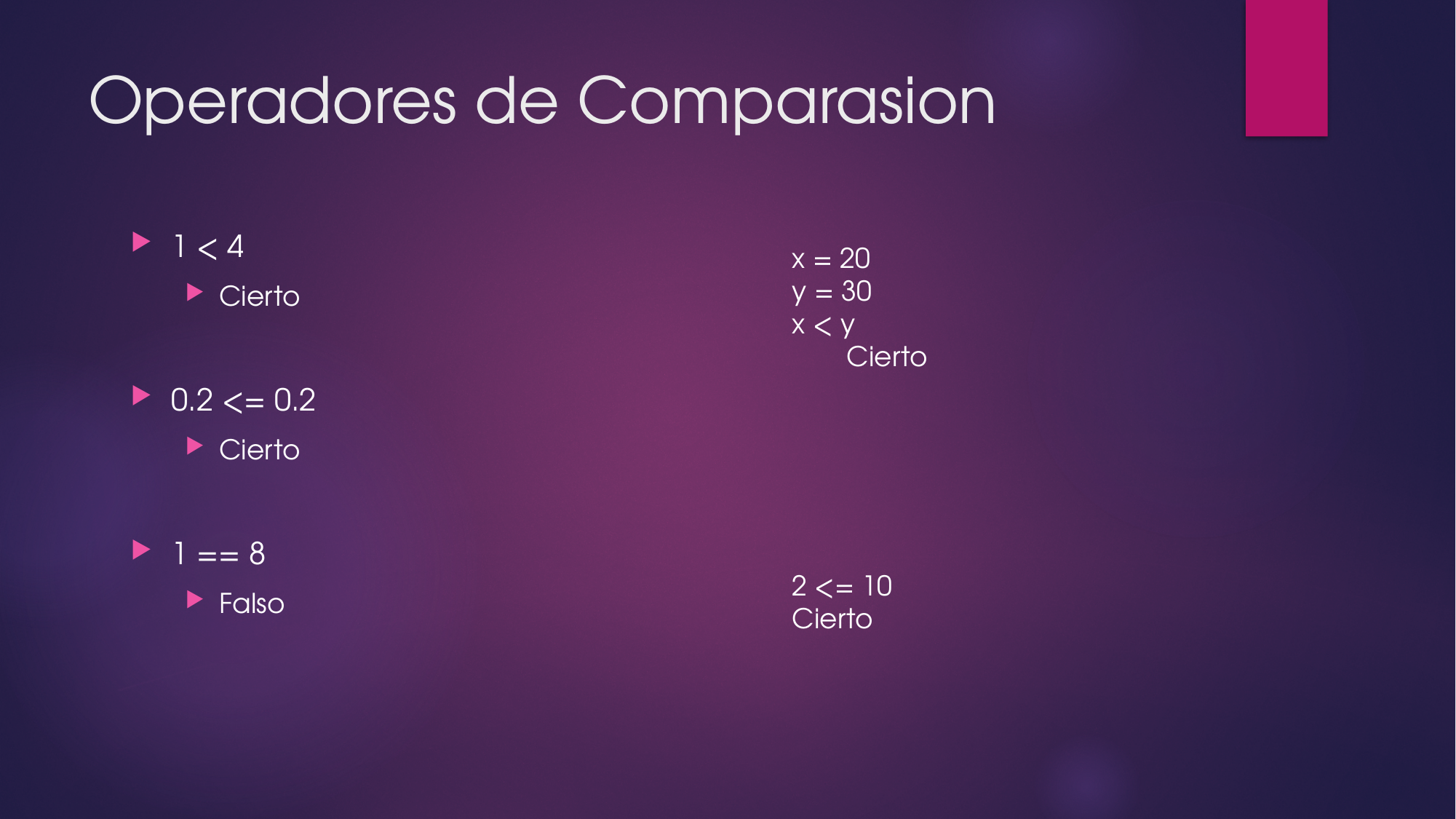

# Operadores de Comparasion
1 < 4
Cierto

0.2 <= 0.2
Cierto

1 == 8
Falso

x = 20
y = 30
x < y
Cierto

2 <= 10
Cierto